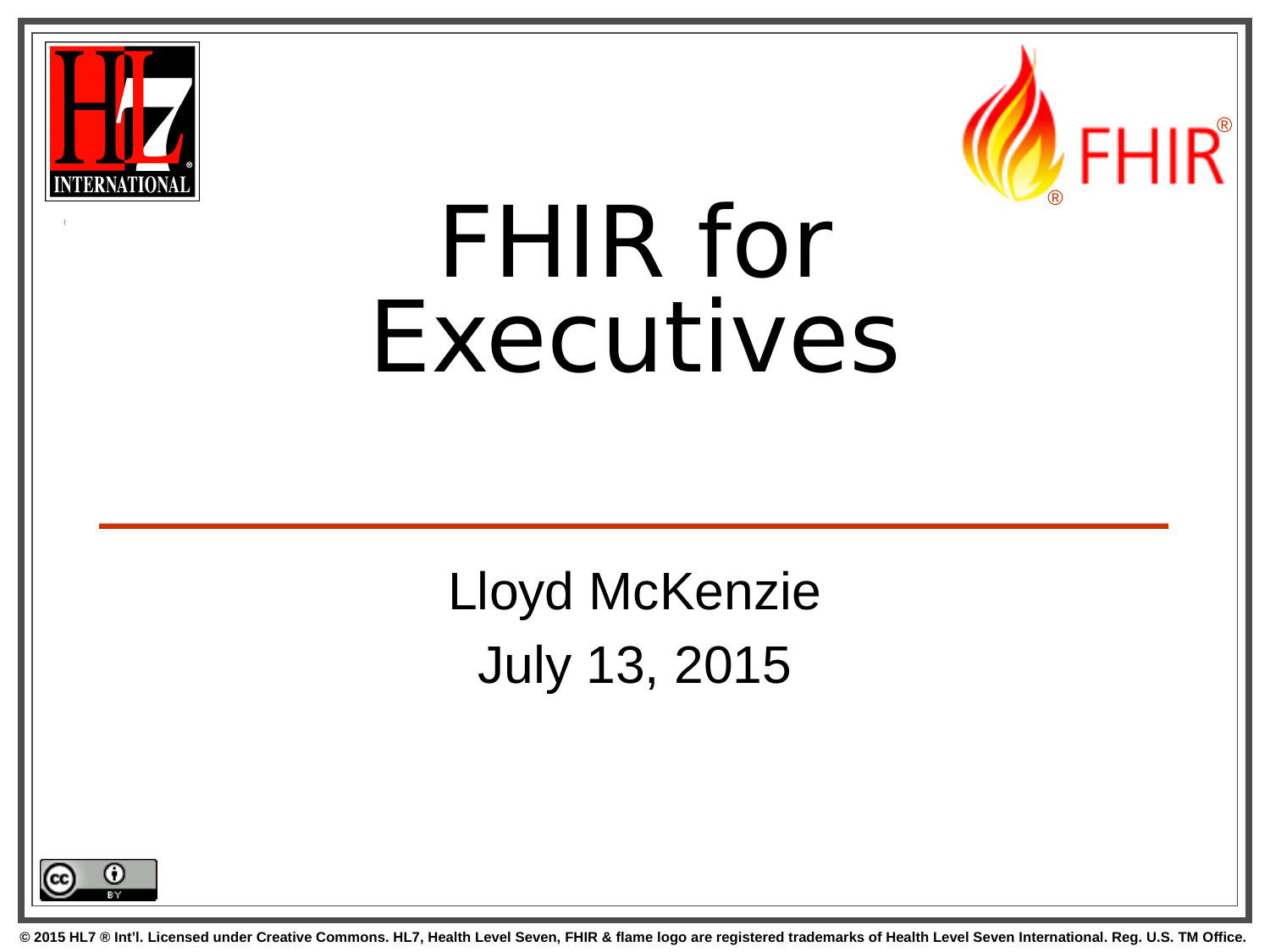

# FHIR for Executives
Lloyd McKenzie
July 13, 2015